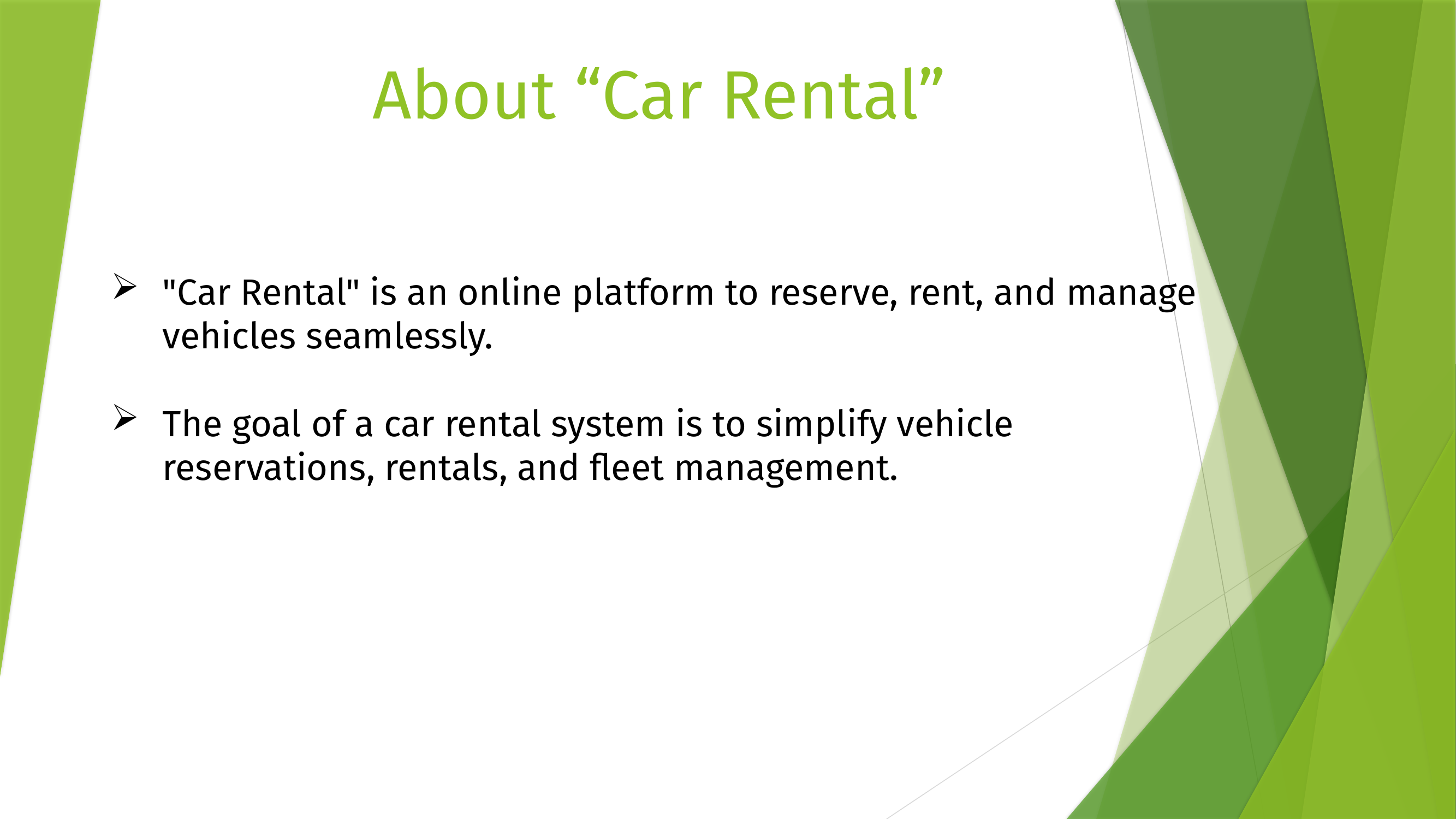

# About “Car Rental”
"Car Rental" is an online platform to reserve, rent, and manage vehicles seamlessly.

The goal of a car rental system is to simplify vehicle reservations, rentals, and fleet management.